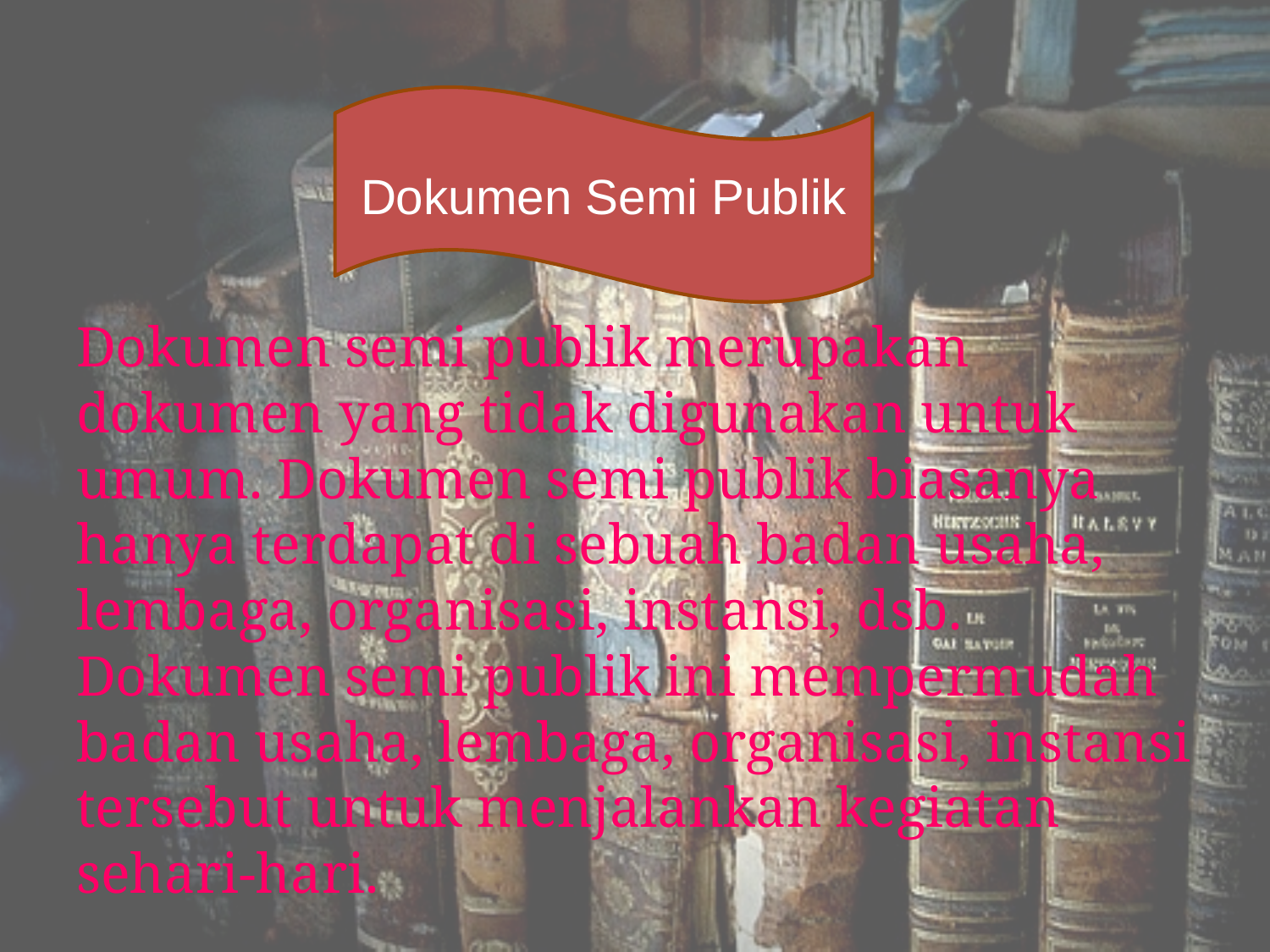

#

Dokumen semi publik merupakan dokumen yang tidak digunakan untuk umum. Dokumen semi publik biasanya hanya terdapat di sebuah badan usaha, lembaga, organisasi, instansi, dsb. Dokumen semi publik ini mempermudah badan usaha, lembaga, organisasi, instansi tersebut untuk menjalankan kegiatan sehari-hari.
Dokumen Semi Publik